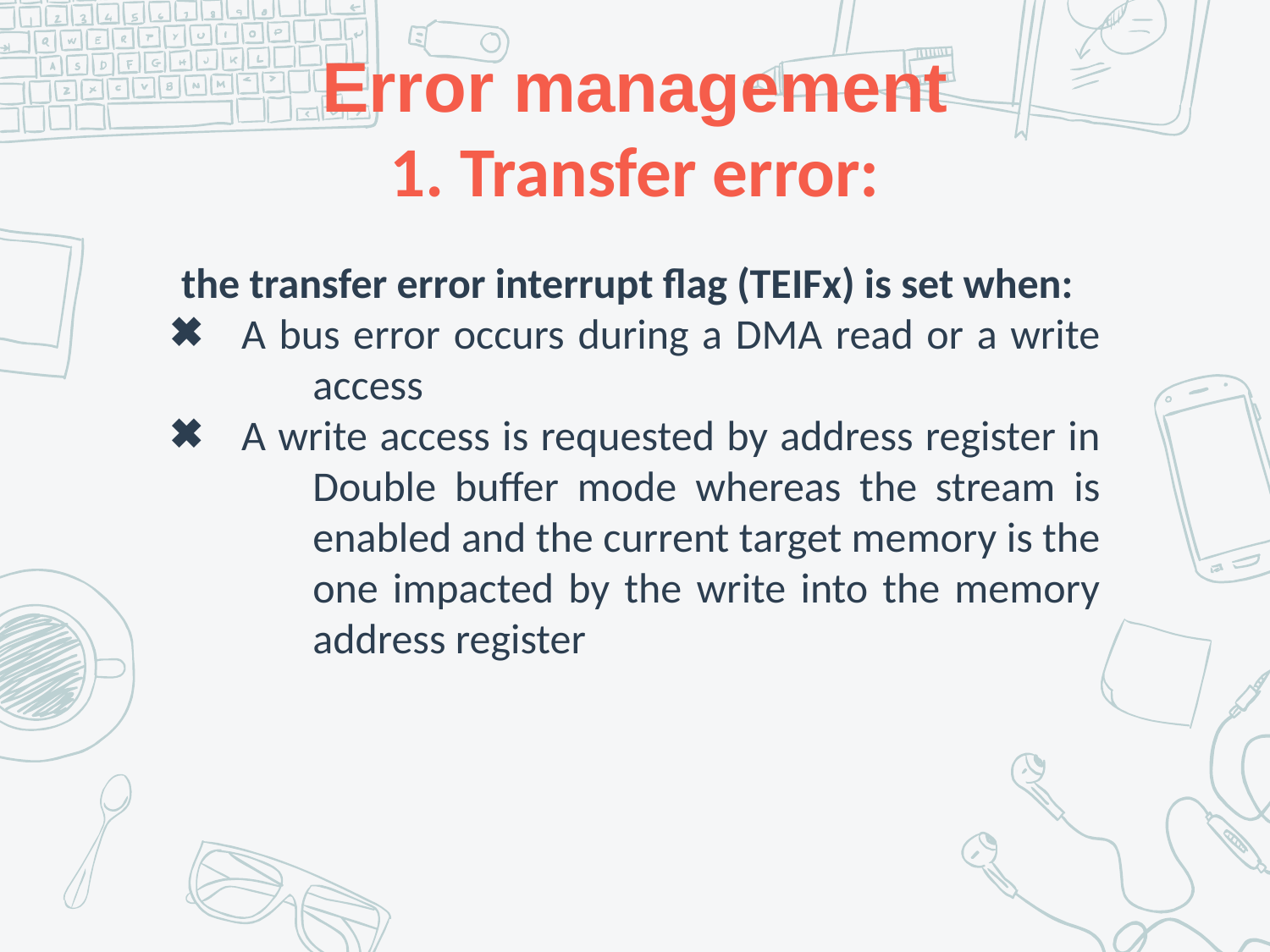

# Error management 1. Transfer error:
the transfer error interrupt flag (TEIFx) is set when:
A bus error occurs during a DMA read or a write access
A write access is requested by address register in Double buffer mode whereas the stream is enabled and the current target memory is the one impacted by the write into the memory address register